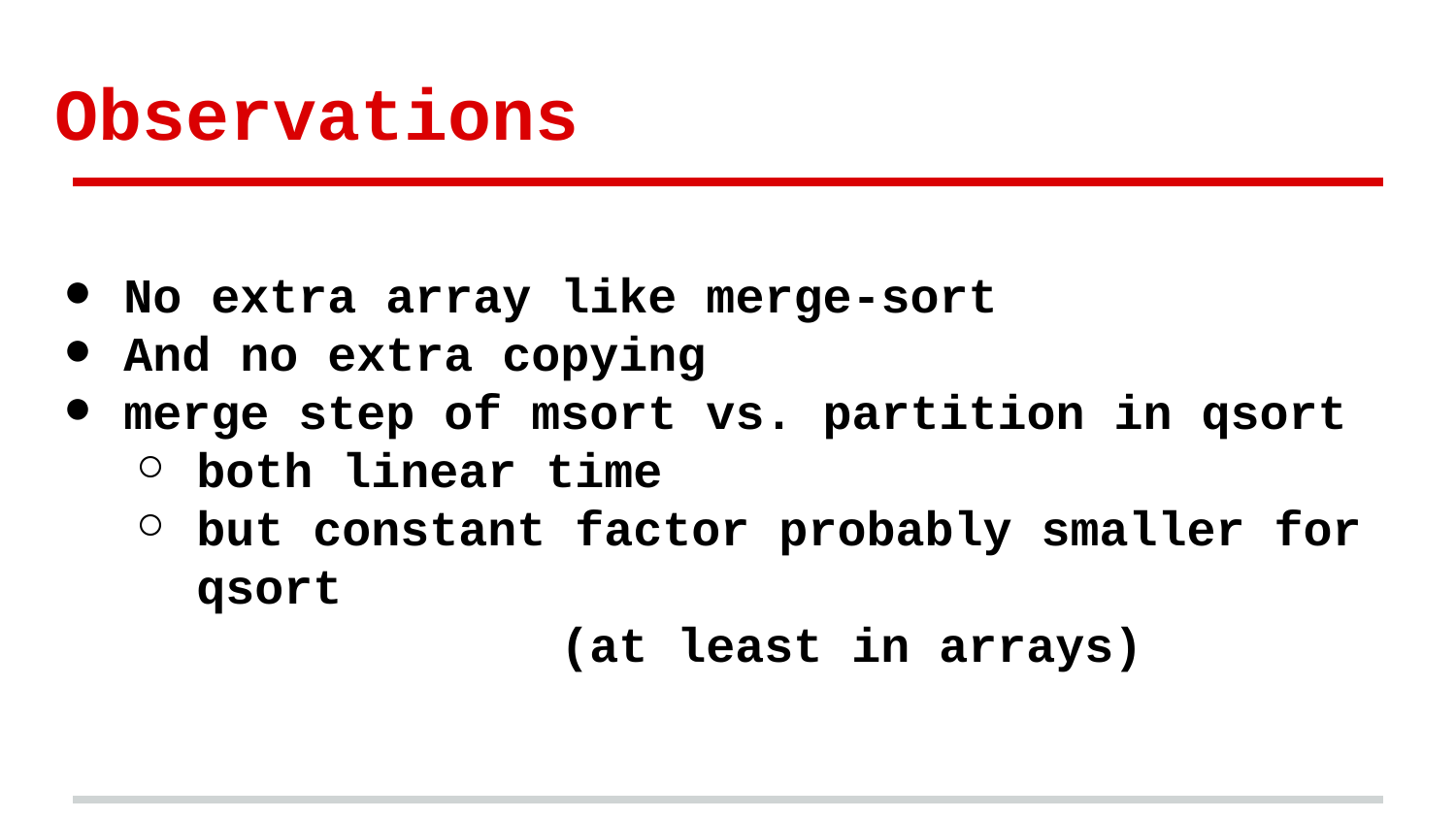

# Observations

No extra array like merge-sort
And no extra copying
merge step of msort vs. partition in qsort
both linear time
but constant factor probably smaller for qsort
		(at least in arrays)